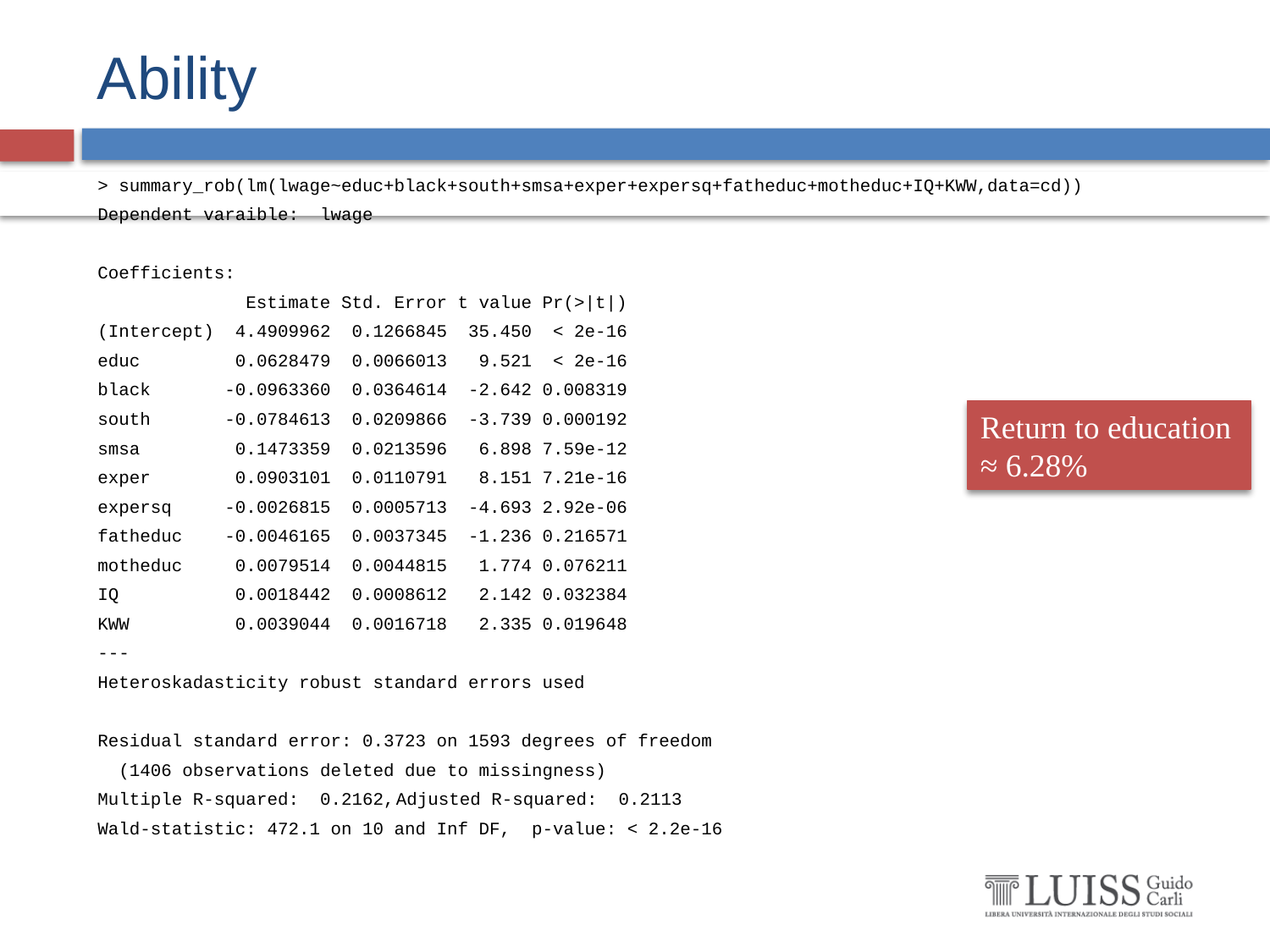

# Ability
> summary_rob(lm(lwage~educ+black+south+smsa+exper+expersq+fatheduc+motheduc+IQ+KWW,data=cd))
Dependent varaible:  lwage

Coefficients:
              Estimate Std. Error t value Pr(>|t|)
(Intercept)  4.4909962  0.1266845  35.450  < 2e-16
educ         0.0628479  0.0066013   9.521  < 2e-16
black       -0.0963360  0.0364614  -2.642 0.008319
south       -0.0784613  0.0209866  -3.739 0.000192
smsa         0.1473359  0.0213596   6.898 7.59e-12
exper        0.0903101  0.0110791   8.151 7.21e-16
expersq     -0.0026815  0.0005713  -4.693 2.92e-06
fatheduc    -0.0046165  0.0037345  -1.236 0.216571
motheduc     0.0079514  0.0044815   1.774 0.076211
IQ           0.0018442  0.0008612   2.142 0.032384
KWW          0.0039044  0.0016718   2.335 0.019648
---
Heteroskadasticity robust standard errors used

Residual standard error: 0.3723 on 1593 degrees of freedom
  (1406 observations deleted due to missingness)
Multiple R-squared:  0.2162,	Adjusted R-squared:  0.2113
Wald-statistic: 472.1 on 10 and Inf DF,  p-value: < 2.2e-16
Return to education ≈ 6.28%